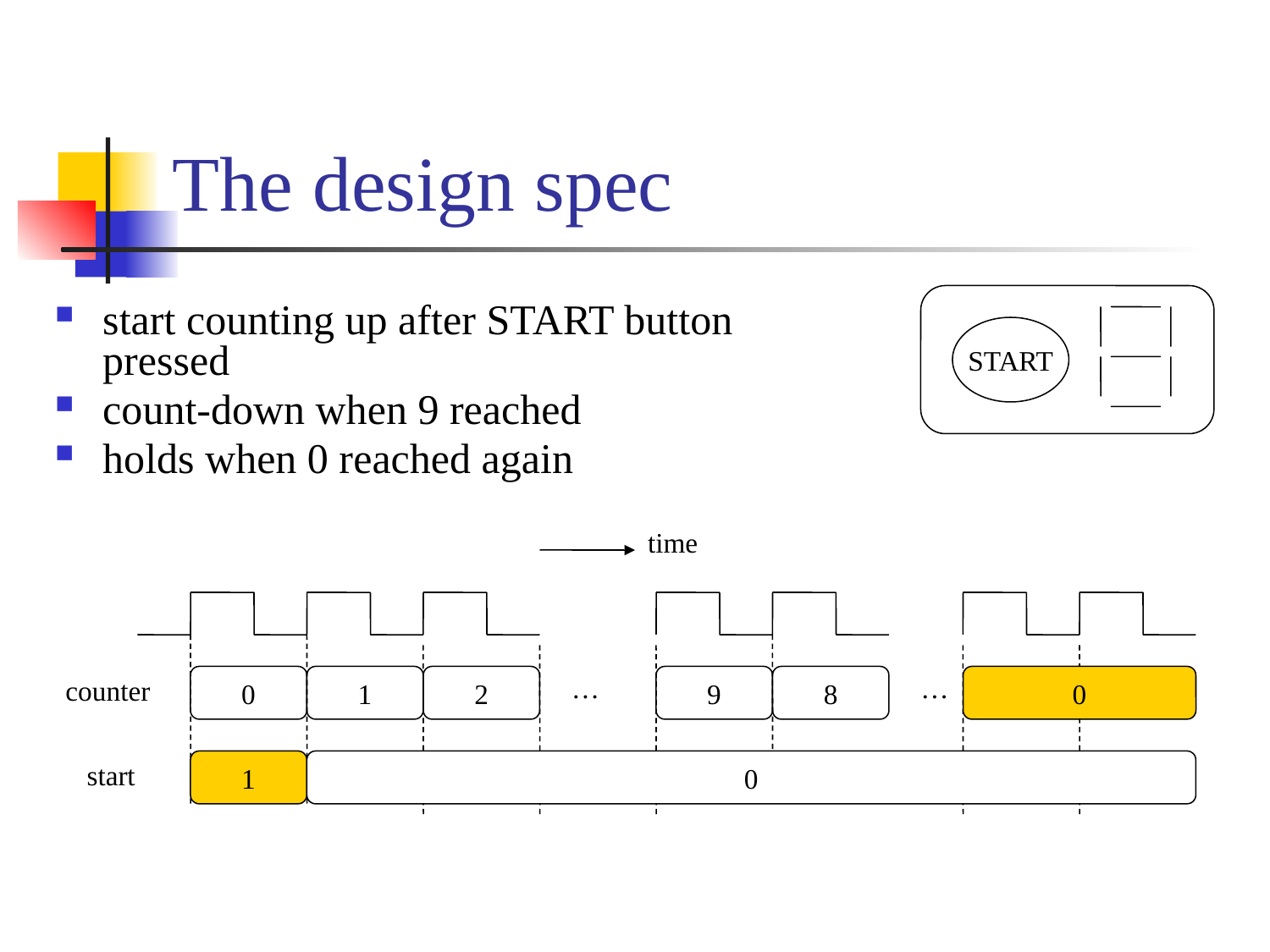

# The design spec

START
start counting up after START button pressed
count-down when 9 reached
holds when 0 reached again
time

…
…
counter
0
1
2
9
8
0
start
1
0